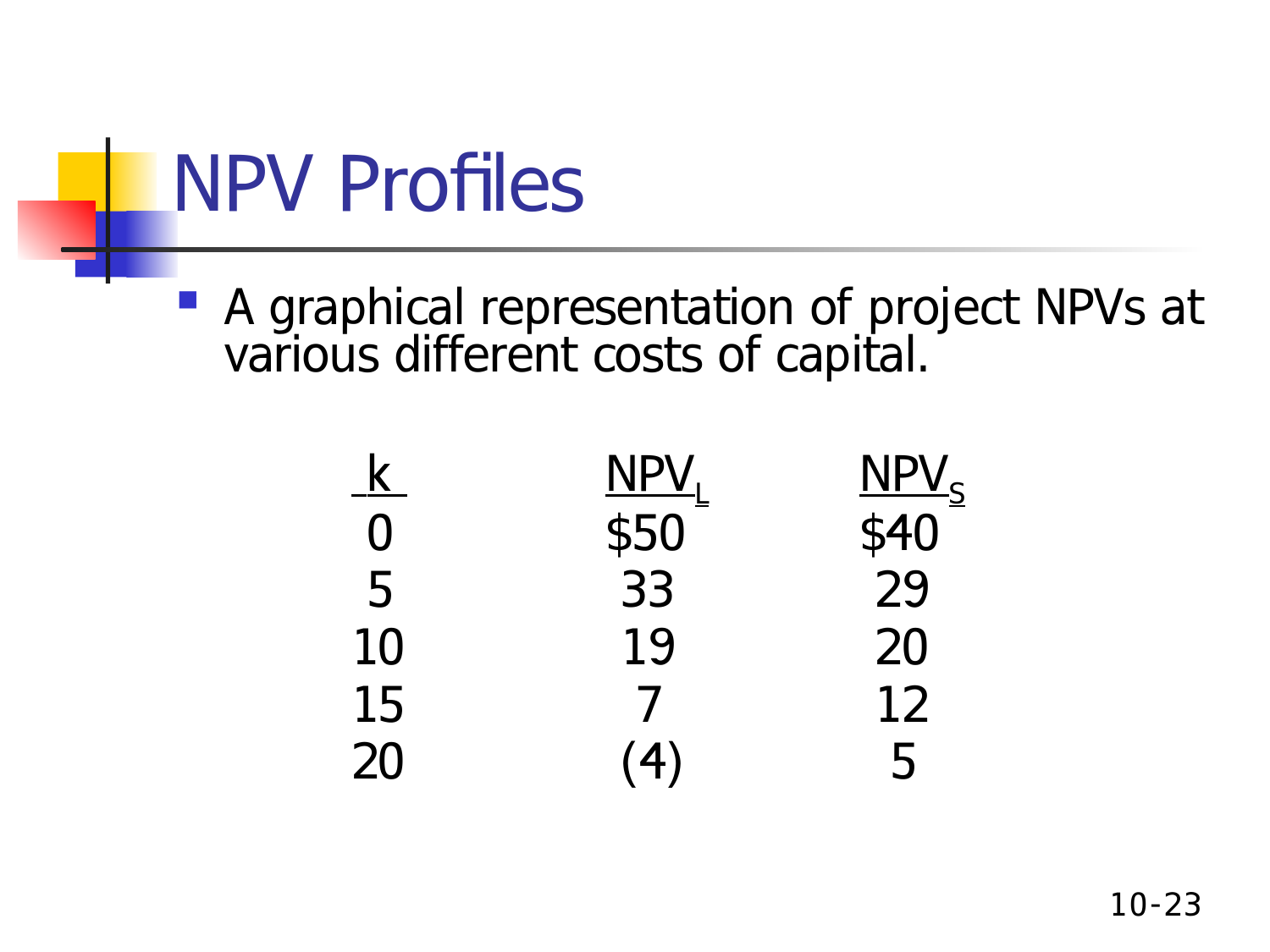

# NPV Profiles
A graphical representation of project NPVs at various different costs of capital.

		 k 		NPVL 		NPVS
		 0		$50		$40
		 5		 33		 29
		10		 19		 20
		15		  7		 12
		20		 (4)		  5